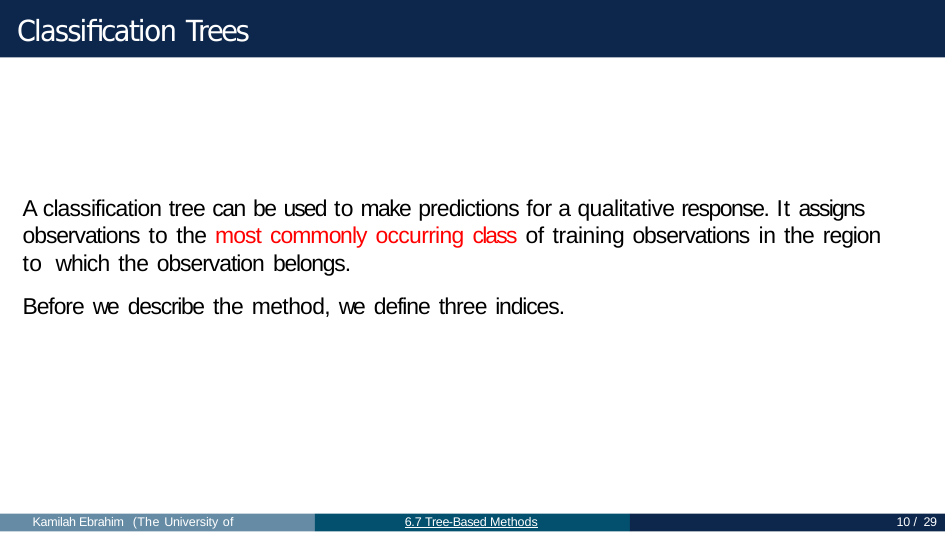

Classification Trees
A classification tree can be used to make predictions for a qualitative response. It assigns  observations to the most commonly occurring class of training observations in the region to  which the observation belongs.
Before we describe the method, we define three indices.
Kamilah Ebrahim (The University of Toronto)
6.7 Tree-Based Methods
10 / 29